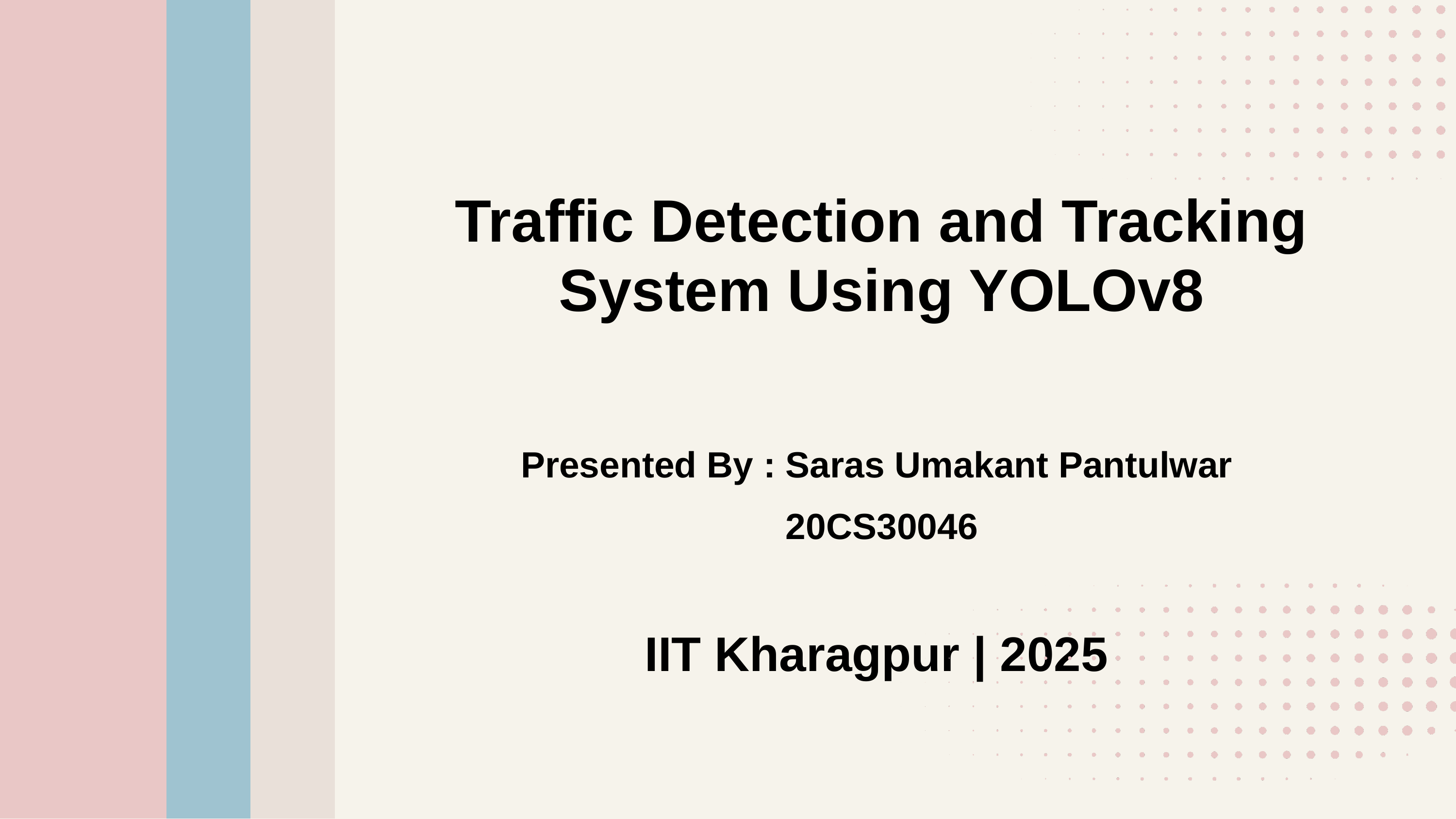

Traffic Detection and Tracking System Using YOLOv8
Presented By : Saras Umakant Pantulwar
20CS30046

IIT Kharagpur | 2025